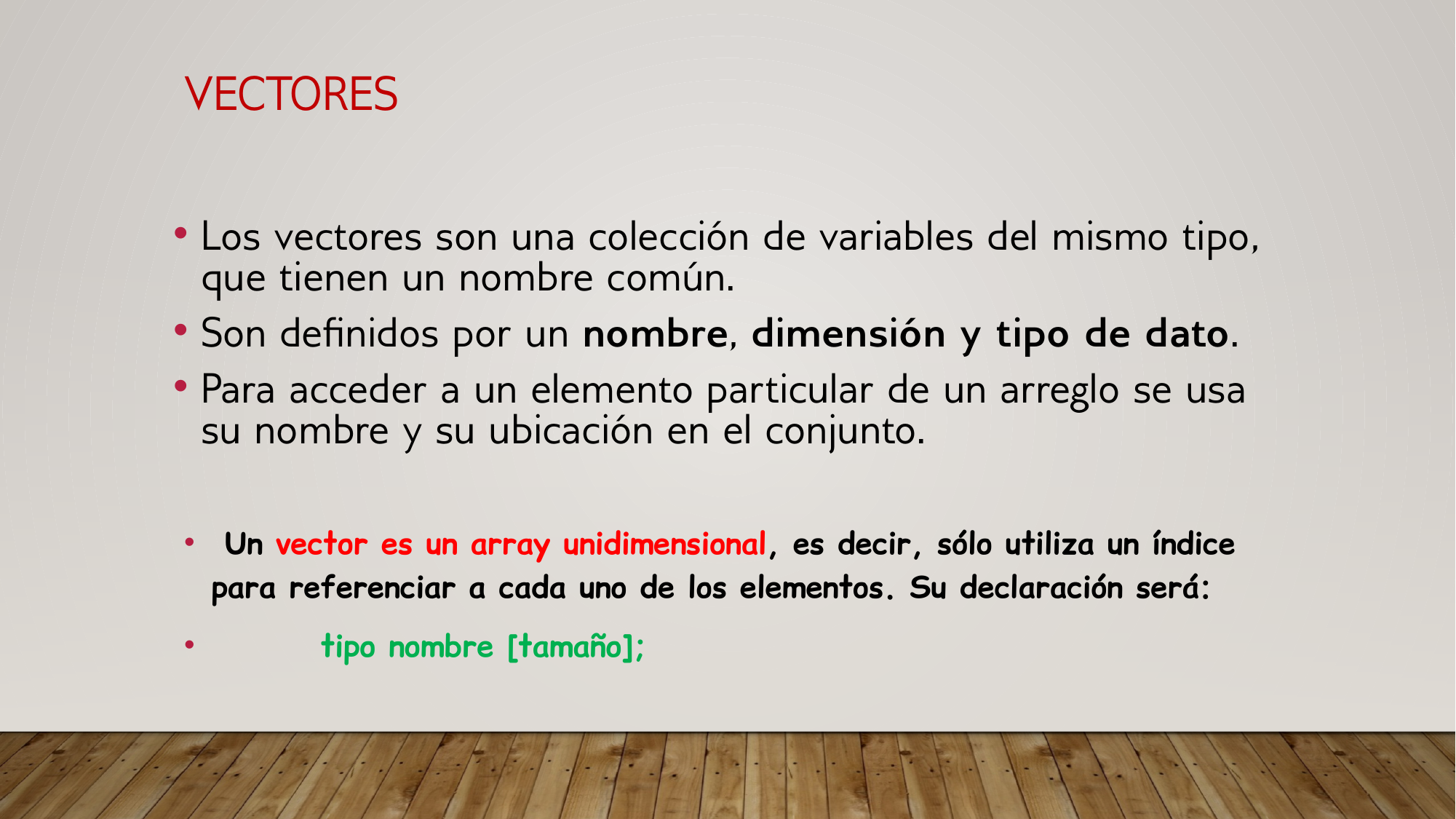

# Vectores
Los vectores son una colección de variables del mismo tipo, que tienen un nombre común.
Son definidos por un nombre, dimensión y tipo de dato.
Para acceder a un elemento particular de un arreglo se usa su nombre y su ubicación en el conjunto.

 Un vector es un array unidimensional, es decir, sólo utiliza un índice para referenciar a cada uno de los elementos. Su declaración será:
	tipo nombre [tamaño];